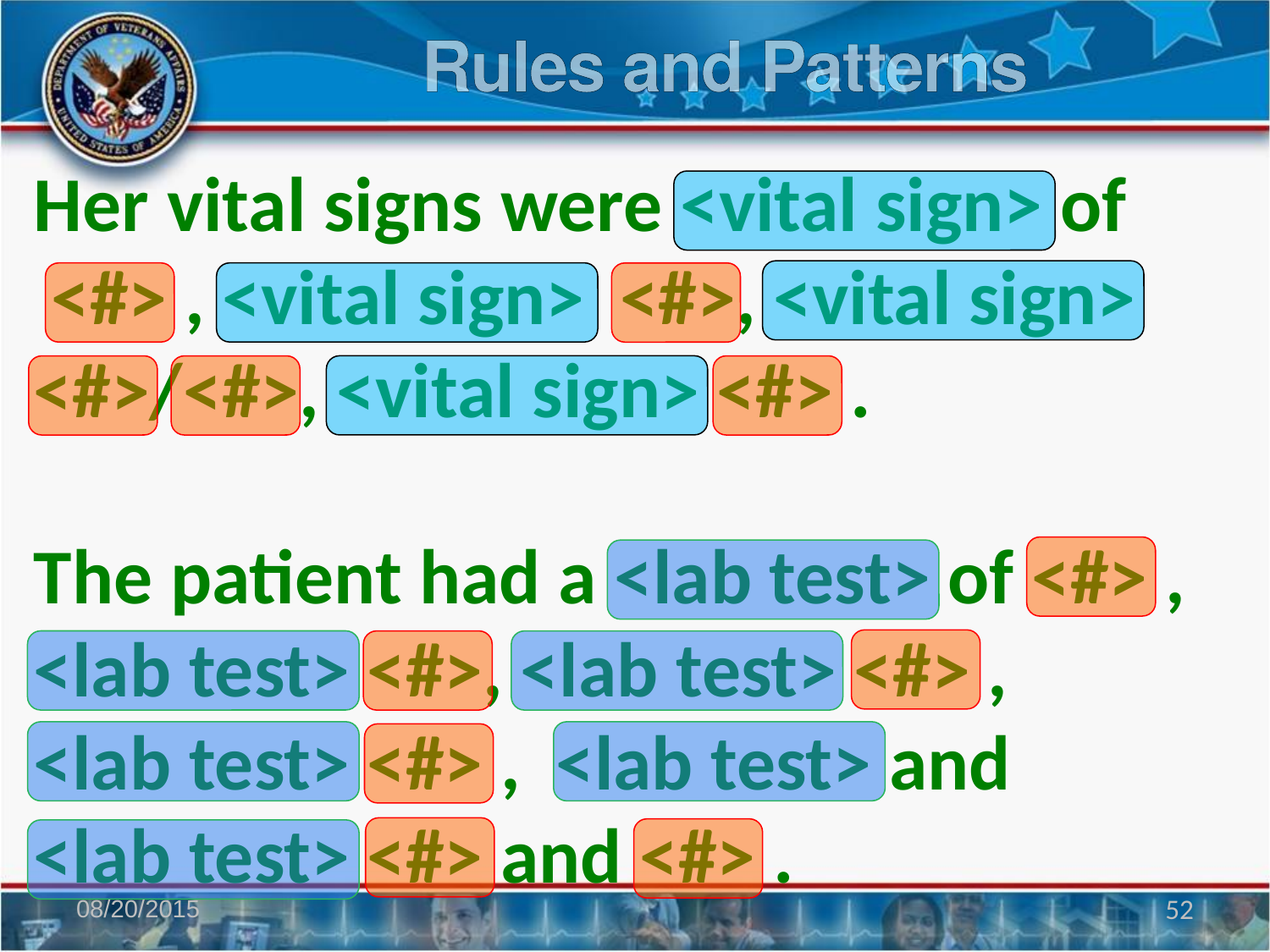

# Rules and Patterns
Her vital signs were <vital sign> of
 <#> , <vital sign>  <#>, <vital sign> <#>/<#>, <vital sign> <#> .

The patient had a <lab test> of <#> , <lab test> <#>, <lab test> <#> ,
<lab test> <#> ,  <lab test> and
<lab test> <#> and <#> .

08/20/2015
52